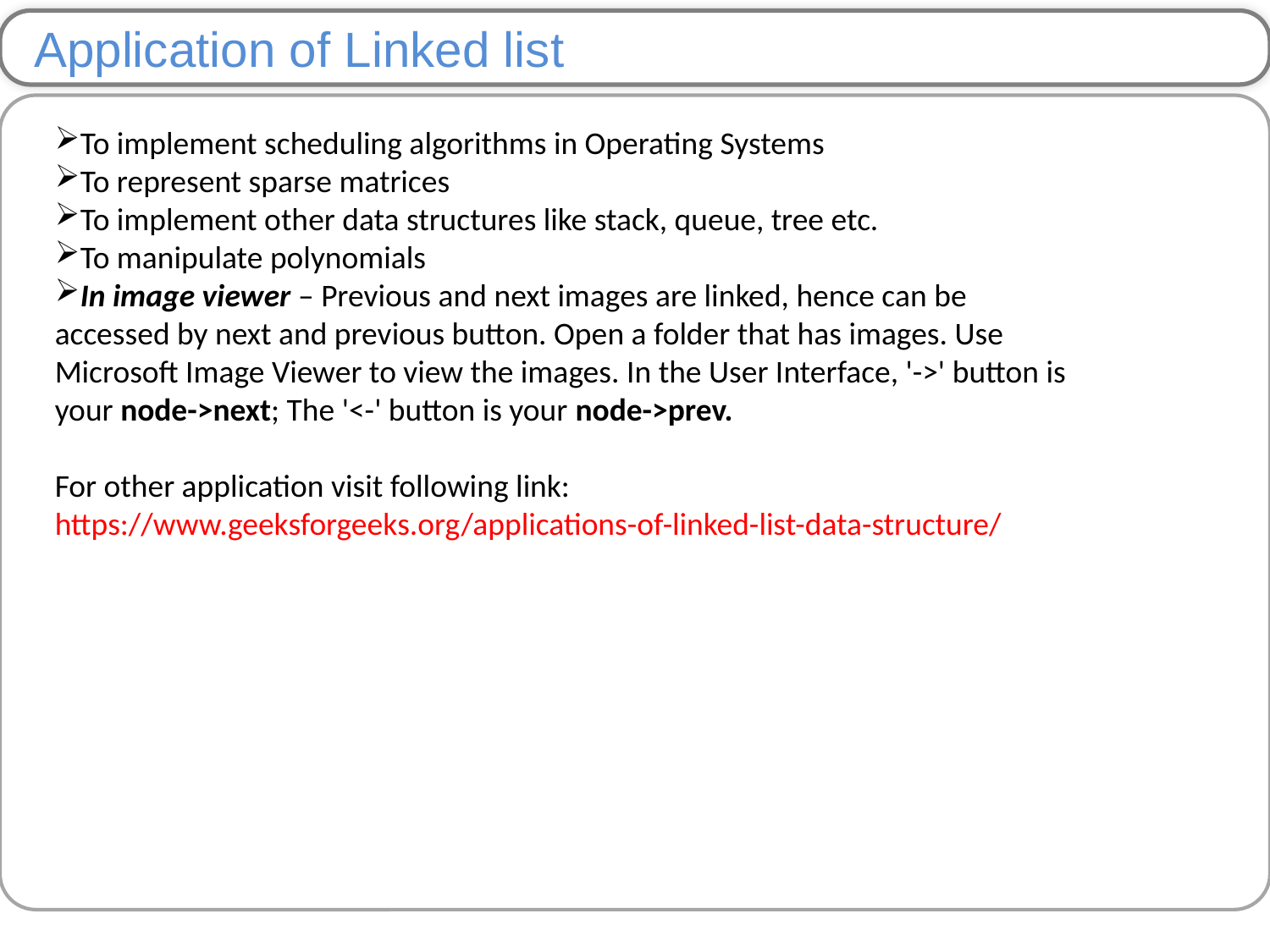

Application of Linked list

To implement scheduling algorithms in Operating Systems
To represent sparse matrices
To implement other data structures like stack, queue, tree etc.
To manipulate polynomials
In image viewer – Previous and next images are linked, hence can be accessed by next and previous button. Open a folder that has images. Use Microsoft Image Viewer to view the images. In the User Interface, '->' button is your node->next; The '<-' button is your node->prev.

For other application visit following link:
https://www.geeksforgeeks.org/applications-of-linked-list-data-structure/